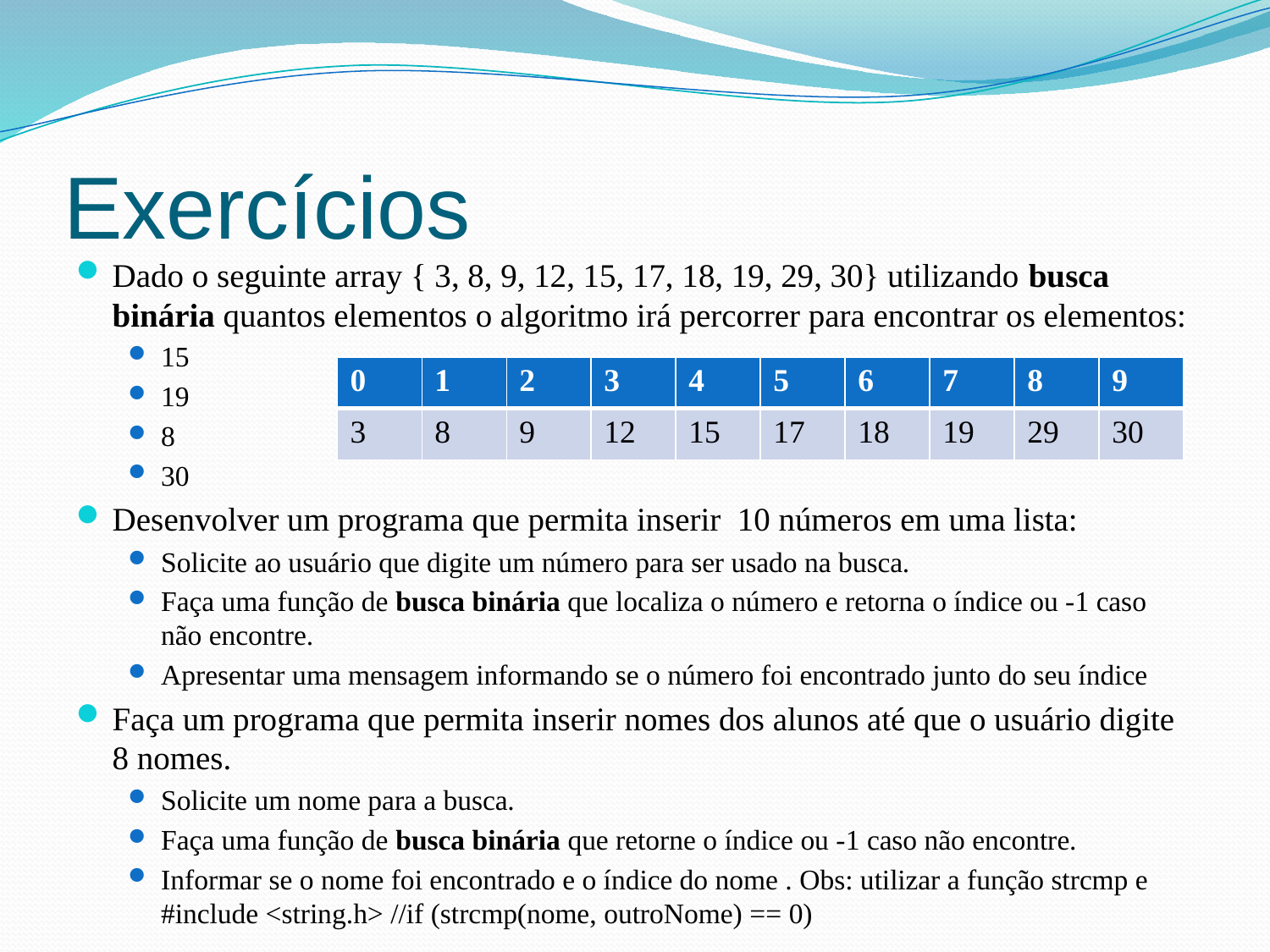

# Exercícios
Dado o seguinte array { 3, 8, 9, 12, 15, 17, 18, 19, 29, 30} utilizando busca binária quantos elementos o algoritmo irá percorrer para encontrar os elementos:
15
19
8
30
Desenvolver um programa que permita inserir  10 números em uma lista:
Solicite ao usuário que digite um número para ser usado na busca.
Faça uma função de busca binária que localiza o número e retorna o índice ou -1 caso não encontre.
Apresentar uma mensagem informando se o número foi encontrado junto do seu índice
Faça um programa que permita inserir nomes dos alunos até que o usuário digite 8 nomes.
Solicite um nome para a busca.
Faça uma função de busca binária que retorne o índice ou -1 caso não encontre.
Informar se o nome foi encontrado e o índice do nome . Obs: utilizar a função strcmp e #include <string.h> //if (strcmp(nome, outroNome) == 0)
| 0 | 1 | 2 | 3 | 4 | 5 | 6 | 7 | 8 | 9 |
| --- | --- | --- | --- | --- | --- | --- | --- | --- | --- |
| 3 | 8 | 9 | 12 | 15 | 17 | 18 | 19 | 29 | 30 |